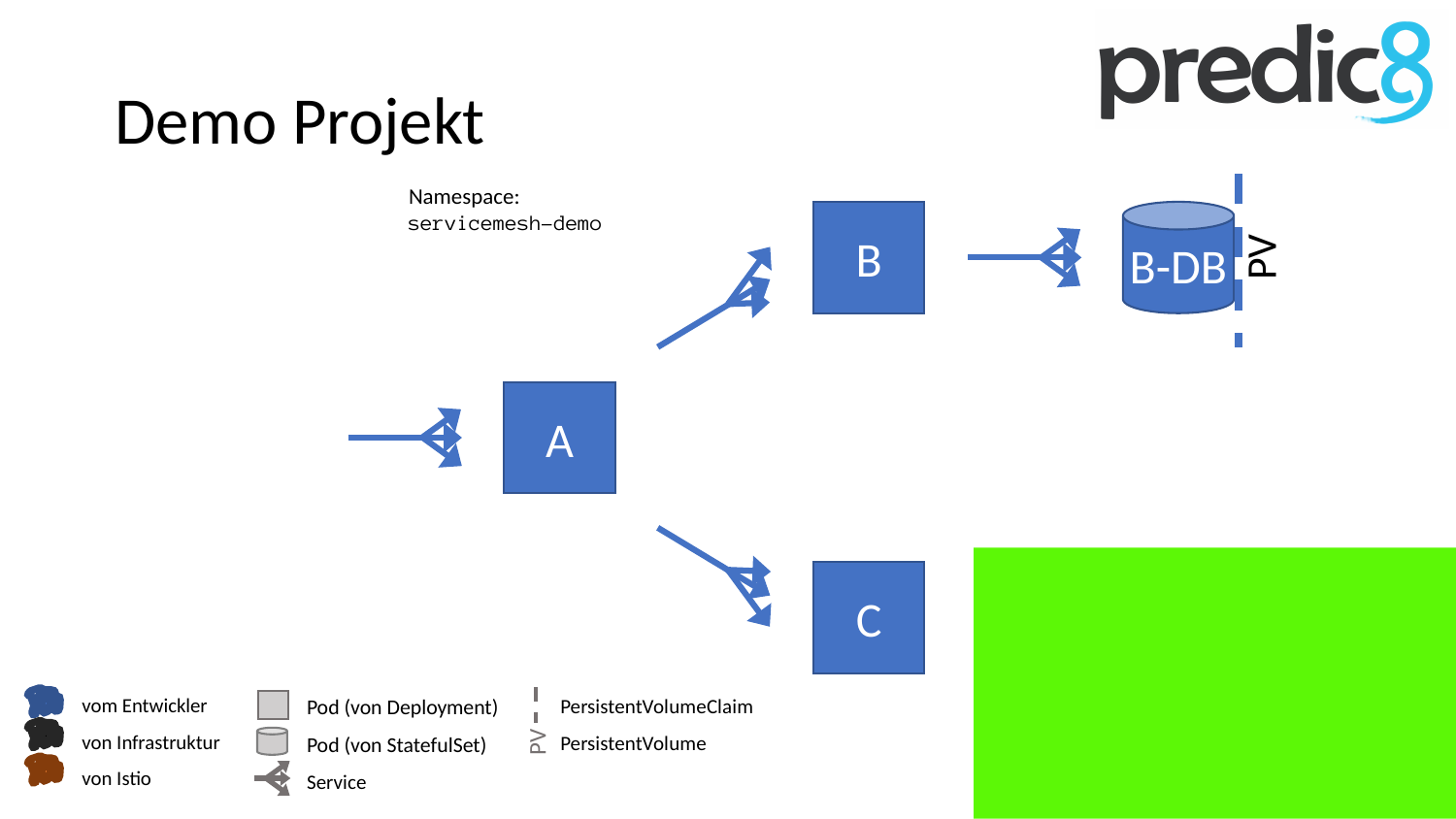

# Demo Projekt
Namespace:
servicemesh-demo
PV
B
B-DB
A
C
vom Entwickler
von Infrastruktur
von Istio
Pod (von Deployment)
Pod (von StatefulSet)
Service
PersistentVolumeClaim
PersistentVolume

PV